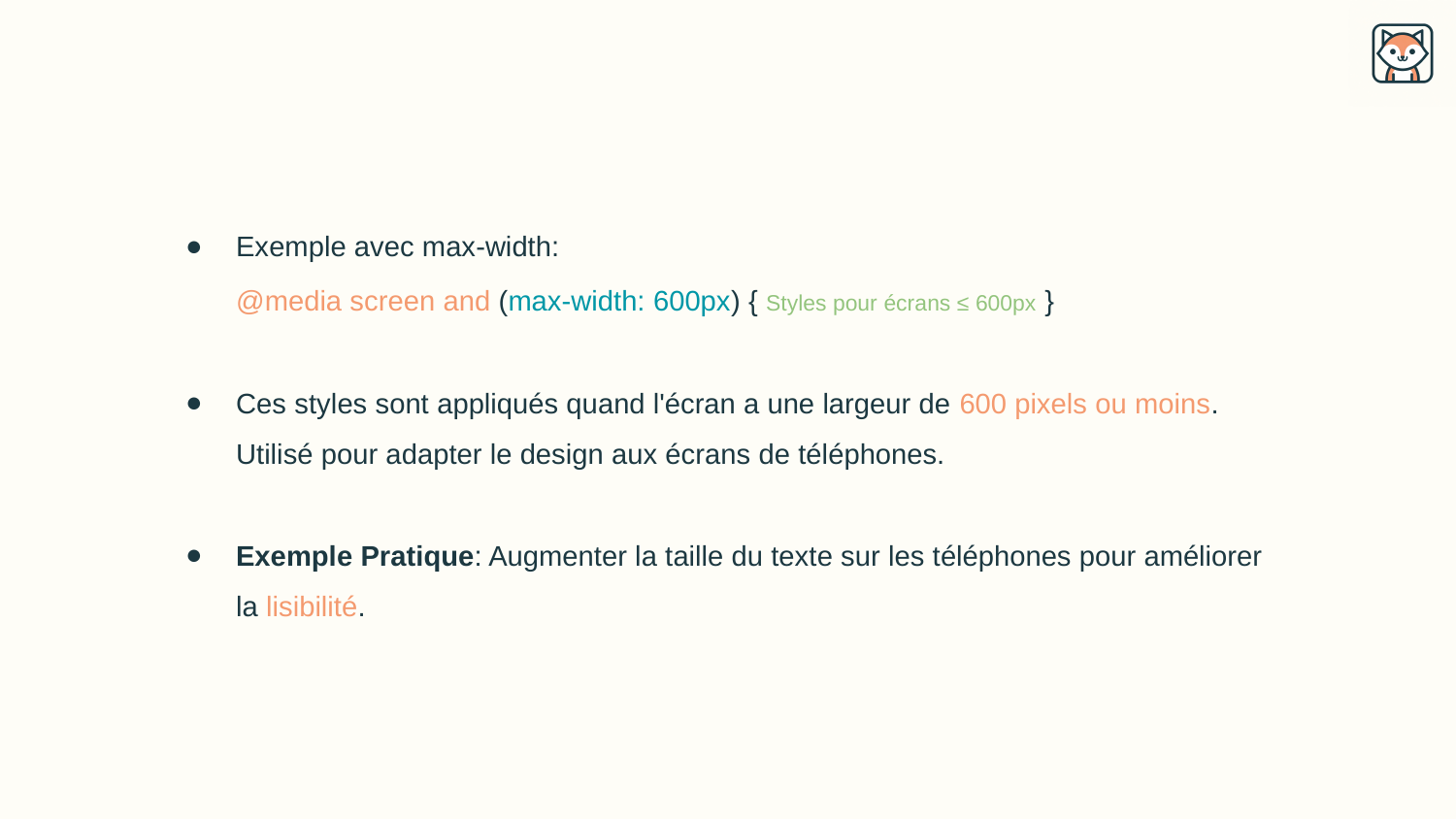

Exemple avec max-width:
@media screen and (max-width: 600px) { Styles pour écrans ≤ 600px }

Ces styles sont appliqués quand l'écran a une largeur de 600 pixels ou moins. Utilisé pour adapter le design aux écrans de téléphones.

Exemple Pratique: Augmenter la taille du texte sur les téléphones pour améliorer la lisibilité.